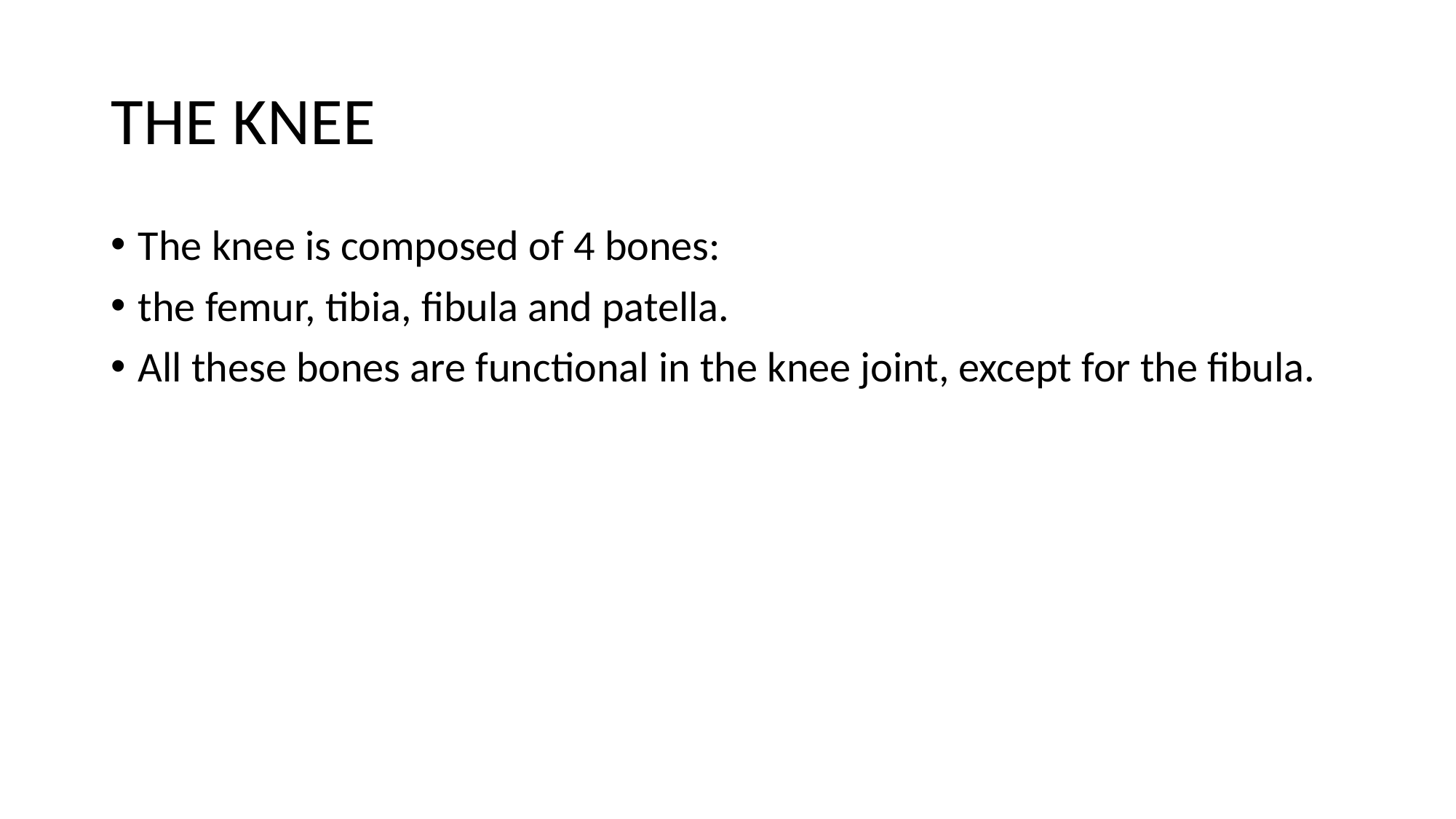

# THE KNEE
The knee is composed of 4 bones:
the femur, tibia, fibula and patella.
All these bones are functional in the knee joint, except for the fibula.